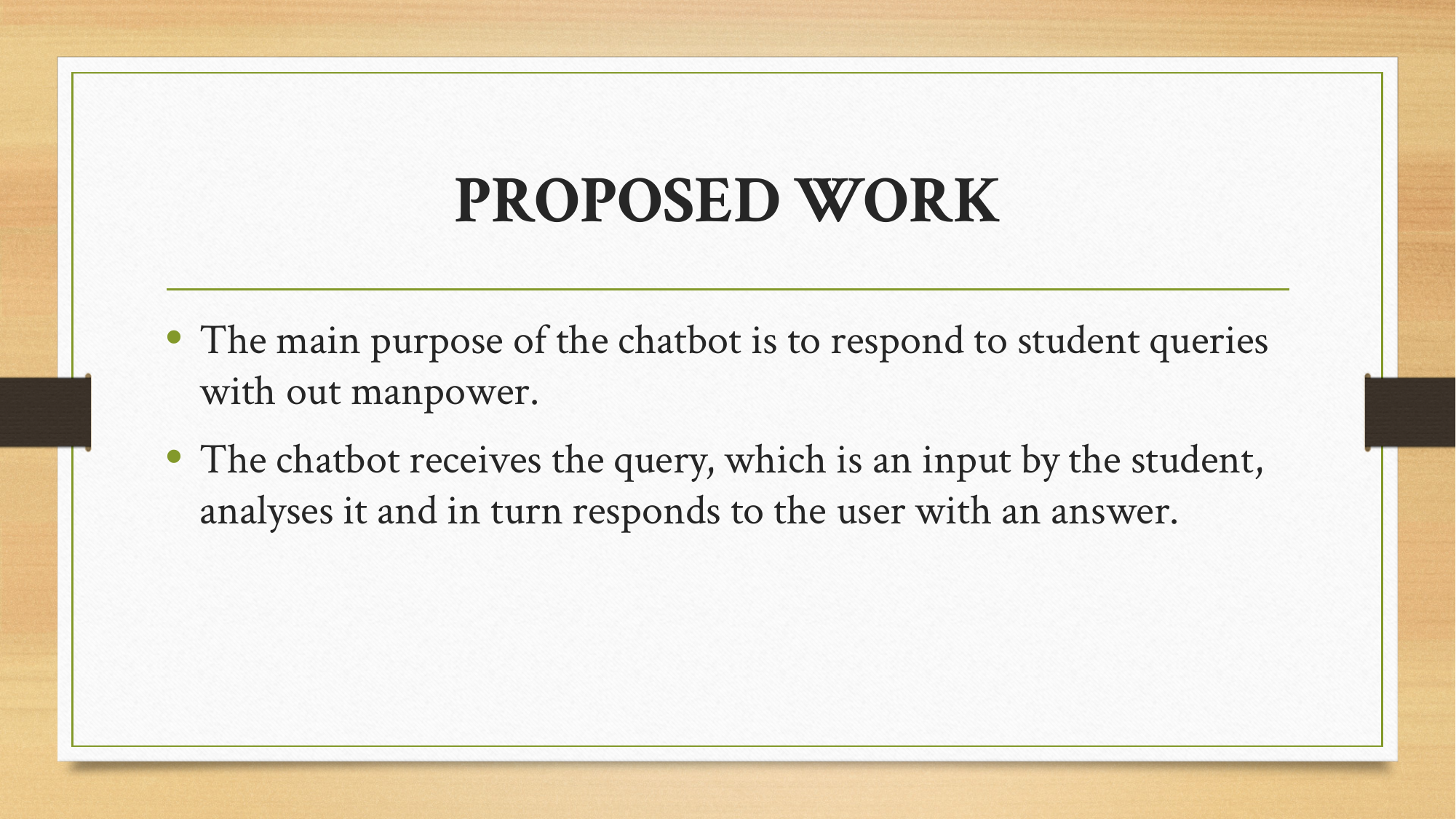

# PROPOSED WORK
The main purpose of the chatbot is to respond to student queries with out manpower.
The chatbot receives the query, which is an input by the student, analyses it and in turn responds to the user with an answer.